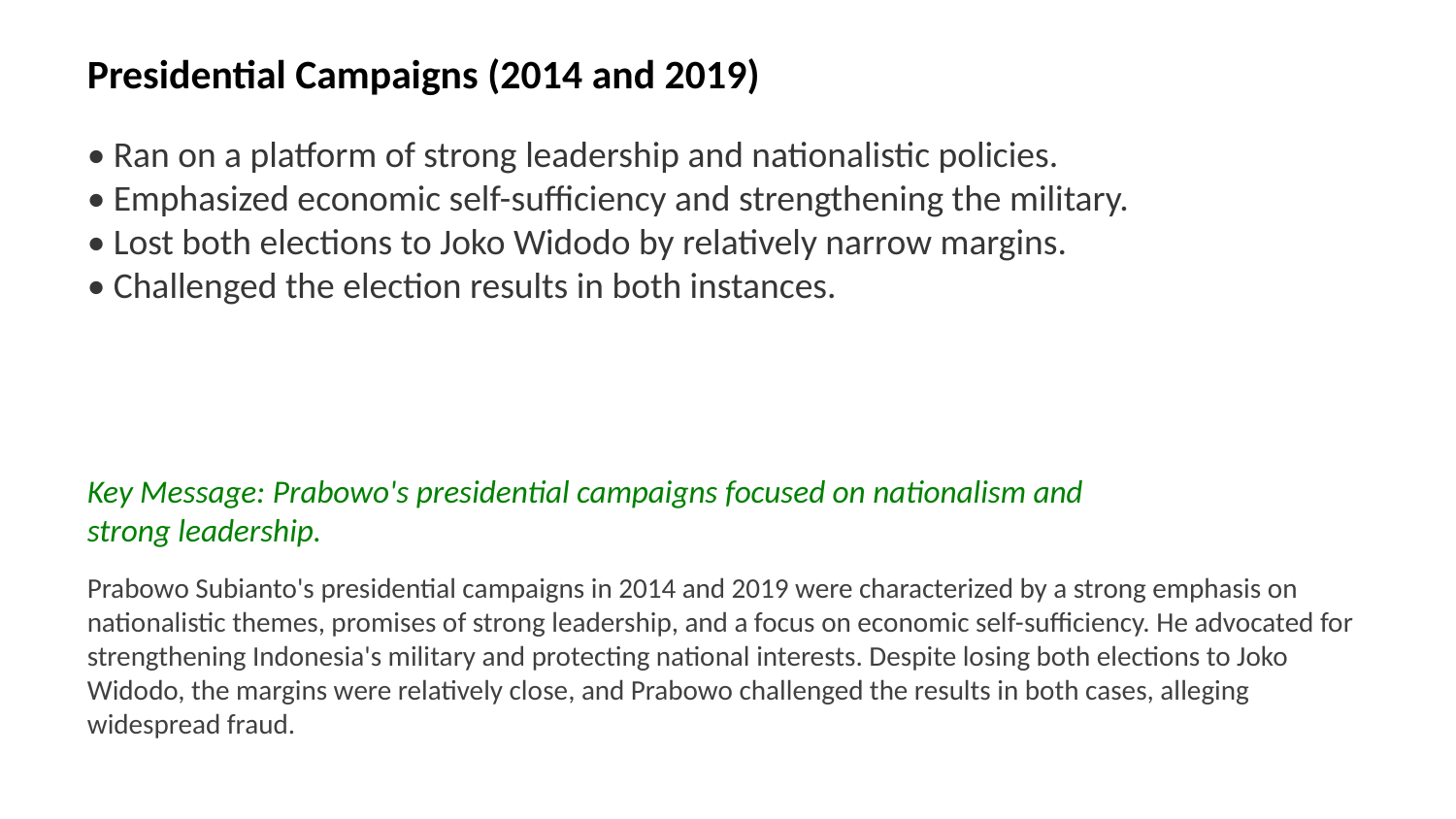

Presidential Campaigns (2014 and 2019)
• Ran on a platform of strong leadership and nationalistic policies.
• Emphasized economic self-sufficiency and strengthening the military.
• Lost both elections to Joko Widodo by relatively narrow margins.
• Challenged the election results in both instances.
Key Message: Prabowo's presidential campaigns focused on nationalism and strong leadership.
Prabowo Subianto's presidential campaigns in 2014 and 2019 were characterized by a strong emphasis on nationalistic themes, promises of strong leadership, and a focus on economic self-sufficiency. He advocated for strengthening Indonesia's military and protecting national interests. Despite losing both elections to Joko Widodo, the margins were relatively close, and Prabowo challenged the results in both cases, alleging widespread fraud.
Images: Prabowo Subianto campaign poster, election results Indonesia, political debate, campaign speech